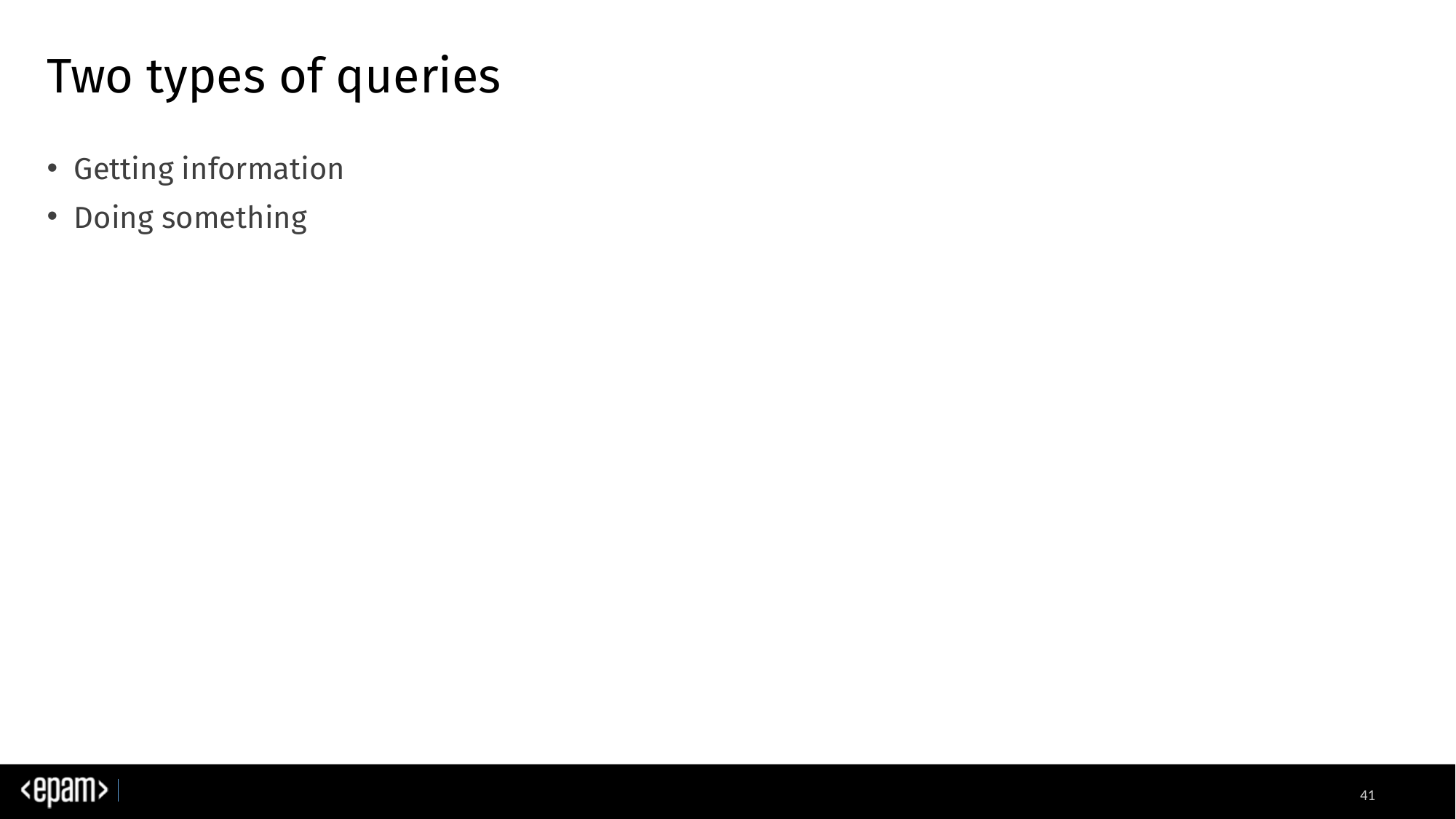

# Two types of queries
Getting information
Doing something